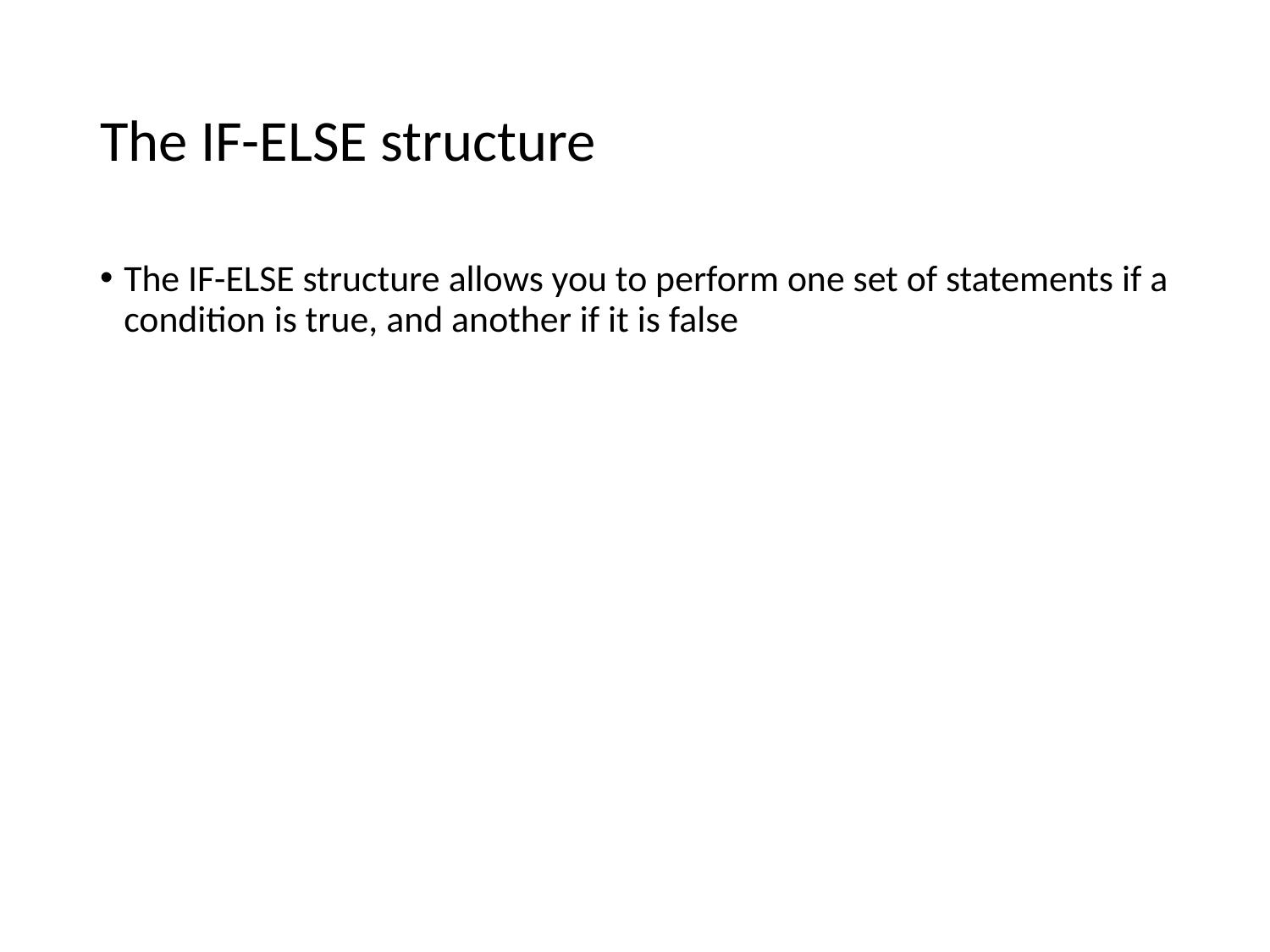

# The IF-ELSE structure
The IF-ELSE structure allows you to perform one set of statements if a condition is true, and another if it is false